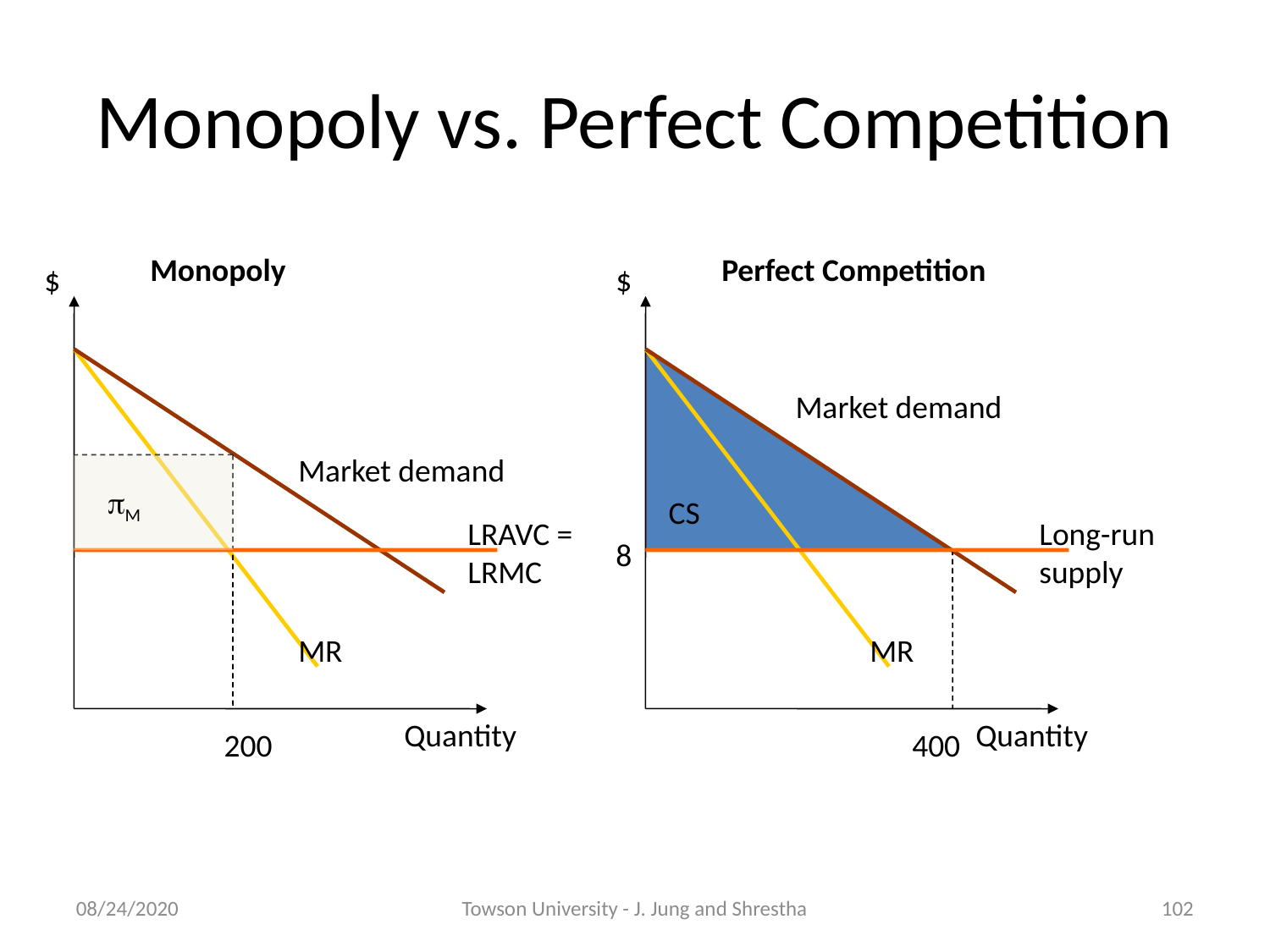

Monopoly vs. Perfect Competition
Monopoly
Perfect Competition
$
$

Market demand
Market demand

πM
CS
LRAVC = LRMC
Long-run supply
8

MR
MR

Quantity
Quantity
200
400
08/24/2020
Towson University - J. Jung and Shrestha
102